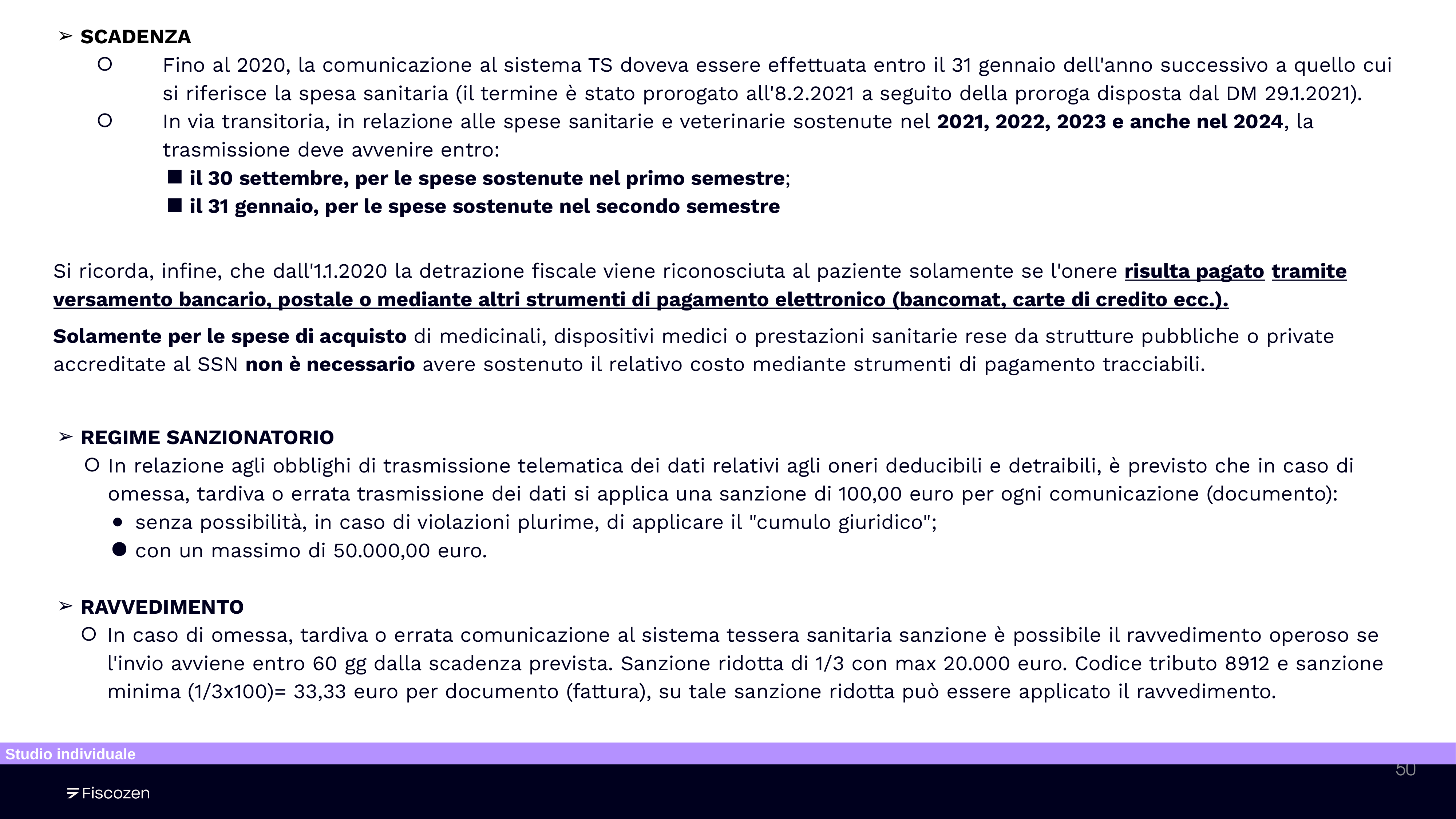

SCADENZA
Fino al 2020, la comunicazione al sistema TS doveva essere effettuata entro il 31 gennaio dell'anno successivo a quello cui si riferisce la spesa sanitaria (il termine è stato prorogato all'8.2.2021 a seguito della proroga disposta dal DM 29.1.2021).
In via transitoria, in relazione alle spese sanitarie e veterinarie sostenute nel 2021, 2022, 2023 e anche nel 2024, la trasmissione deve avvenire entro:
il 30 settembre, per le spese sostenute nel primo semestre;
il 31 gennaio, per le spese sostenute nel secondo semestre

Si ricorda, infine, che dall'1.1.2020 la detrazione fiscale viene riconosciuta al paziente solamente se l'onere risulta pagato tramite versamento bancario, postale o mediante altri strumenti di pagamento elettronico (bancomat, carte di credito ecc.).
Solamente per le spese di acquisto di medicinali, dispositivi medici o prestazioni sanitarie rese da strutture pubbliche o private accreditate al SSN non è necessario avere sostenuto il relativo costo mediante strumenti di pagamento tracciabili.

REGIME SANZIONATORIO
In relazione agli obblighi di trasmissione telematica dei dati relativi agli oneri deducibili e detraibili, è previsto che in caso di omessa, tardiva o errata trasmissione dei dati si applica una sanzione di 100,00 euro per ogni comunicazione (documento):
senza possibilità, in caso di violazioni plurime, di applicare il "cumulo giuridico";
con un massimo di 50.000,00 euro.

RAVVEDIMENTO
In caso di omessa, tardiva o errata comunicazione al sistema tessera sanitaria sanzione è possibile il ravvedimento operoso se l'invio avviene entro 60 gg dalla scadenza prevista. Sanzione ridotta di 1/3 con max 20.000 euro. Codice tributo 8912 e sanzione minima (1/3x100)= 33,33 euro per documento (fattura), su tale sanzione ridotta può essere applicato il ravvedimento.

Studio individuale
50